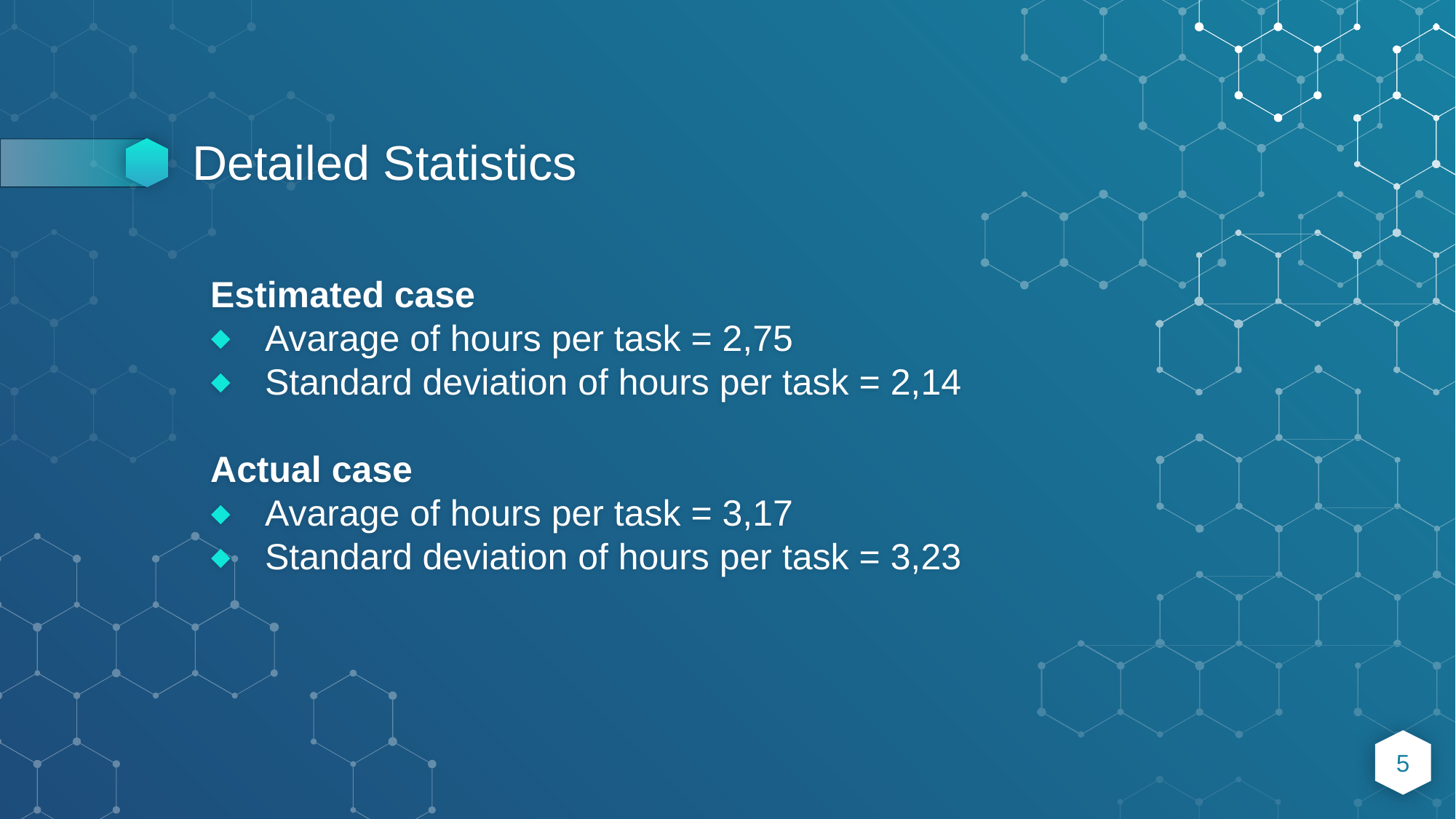

# Detailed Statistics

Estimated case
Avarage of hours per task = 2,75
Standard deviation of hours per task = 2,14

Actual case
Avarage of hours per task = 3,17
Standard deviation of hours per task = 3,23

5